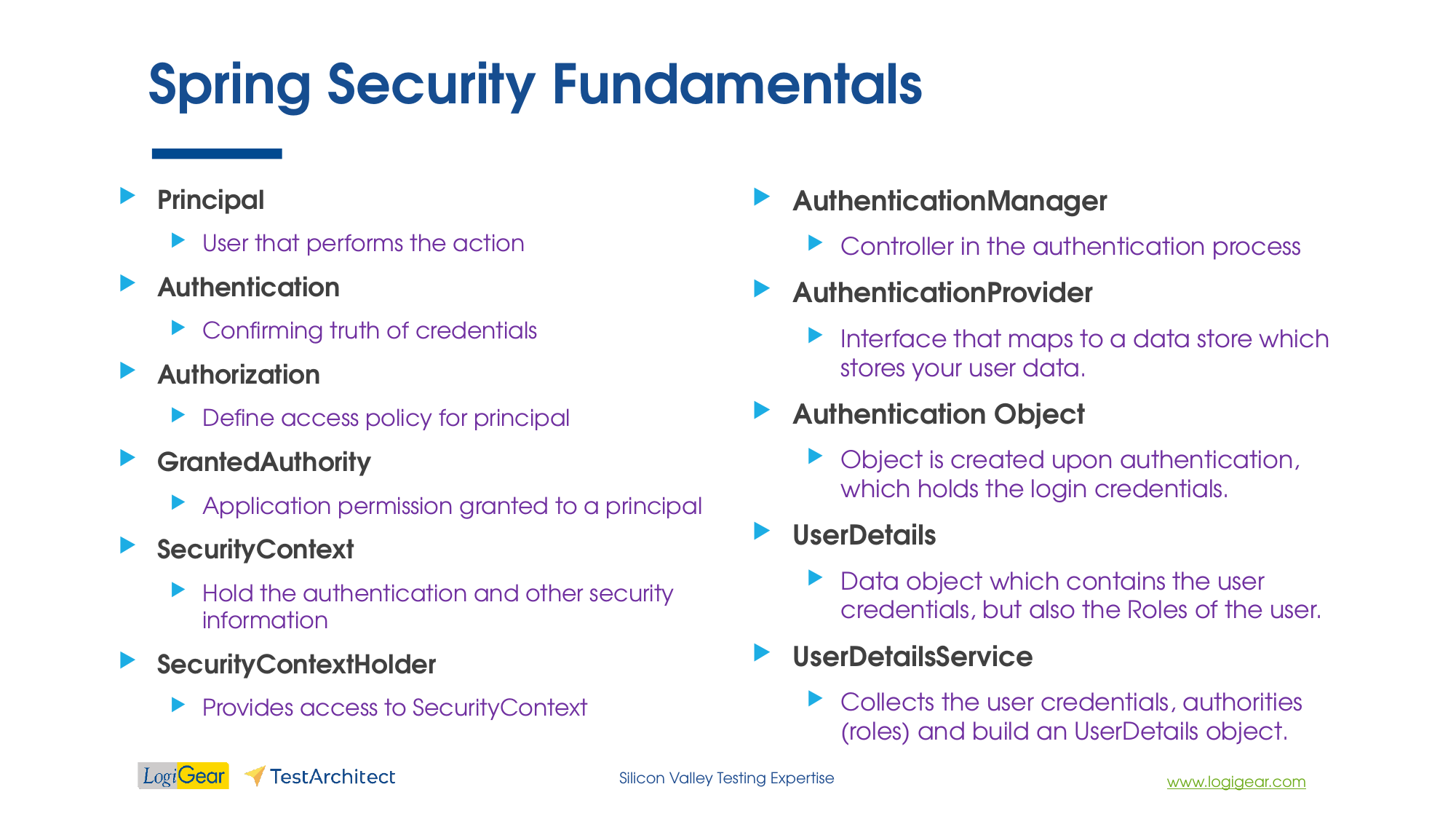

# Spring Security Fundamentals
Principal
User that performs the action
Authentication
Confirming truth of credentials
Authorization
Define access policy for principal
GrantedAuthority
Application permission granted to a principal
SecurityContext
Hold the authentication and other security information
SecurityContextHolder
Provides access to SecurityContext
AuthenticationManager
Controller in the authentication process
AuthenticationProvider
Interface that maps to a data store which stores your user data.
Authentication Object
Object is created upon authentication, which holds the login credentials.
UserDetails
Data object which contains the user credentials, but also the Roles of the user.
UserDetailsService
Collects the user credentials, authorities (roles) and build an UserDetails object.